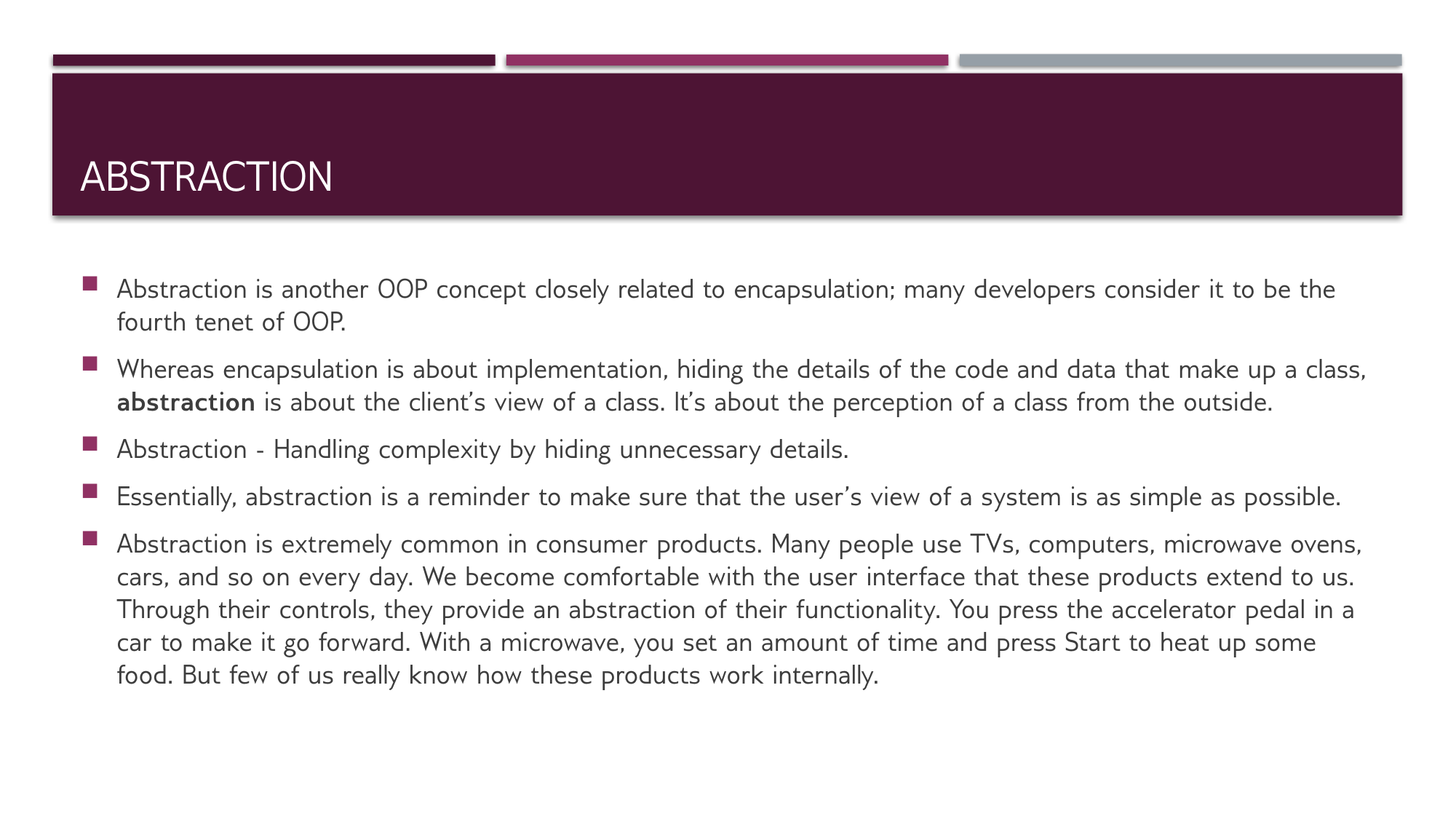

# Abstraction
Abstraction is another OOP concept closely related to encapsulation; many developers consider it to be the fourth tenet of OOP.
Whereas encapsulation is about implementation, hiding the details of the code and data that make up a class, abstraction is about the client’s view of a class. It’s about the perception of a class from the outside.
Abstraction - Handling complexity by hiding unnecessary details.
Essentially, abstraction is a reminder to make sure that the user’s view of a system is as simple as possible.
Abstraction is extremely common in consumer products. Many people use TVs, computers, microwave ovens, cars, and so on every day. We become comfortable with the user interface that these products extend to us. Through their controls, they provide an abstraction of their functionality. You press the accelerator pedal in a car to make it go forward. With a microwave, you set an amount of time and press Start to heat up some food. But few of us really know how these products work internally.